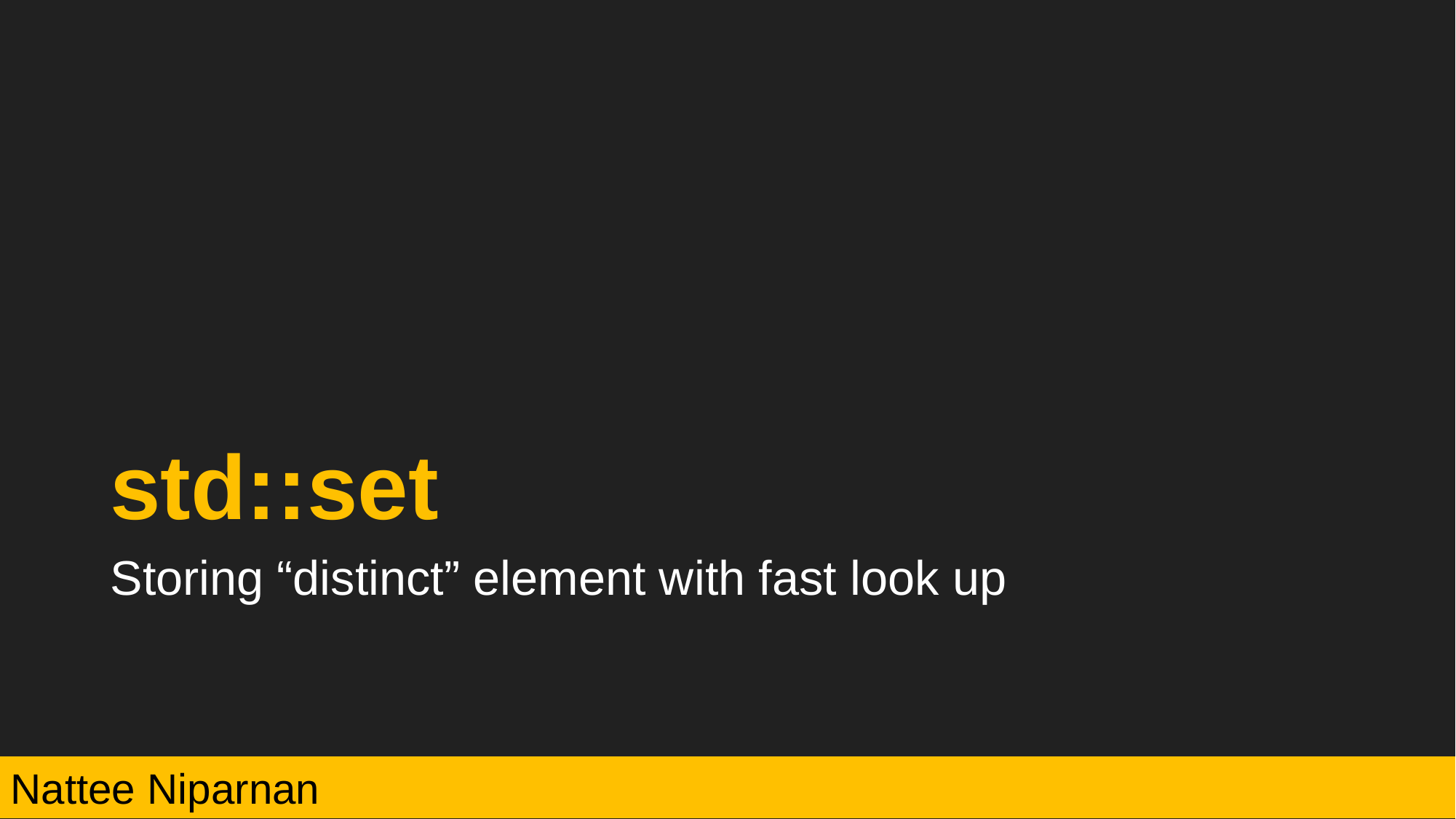

# std::set
Storing “distinct” element with fast look up
Nattee Niparnan